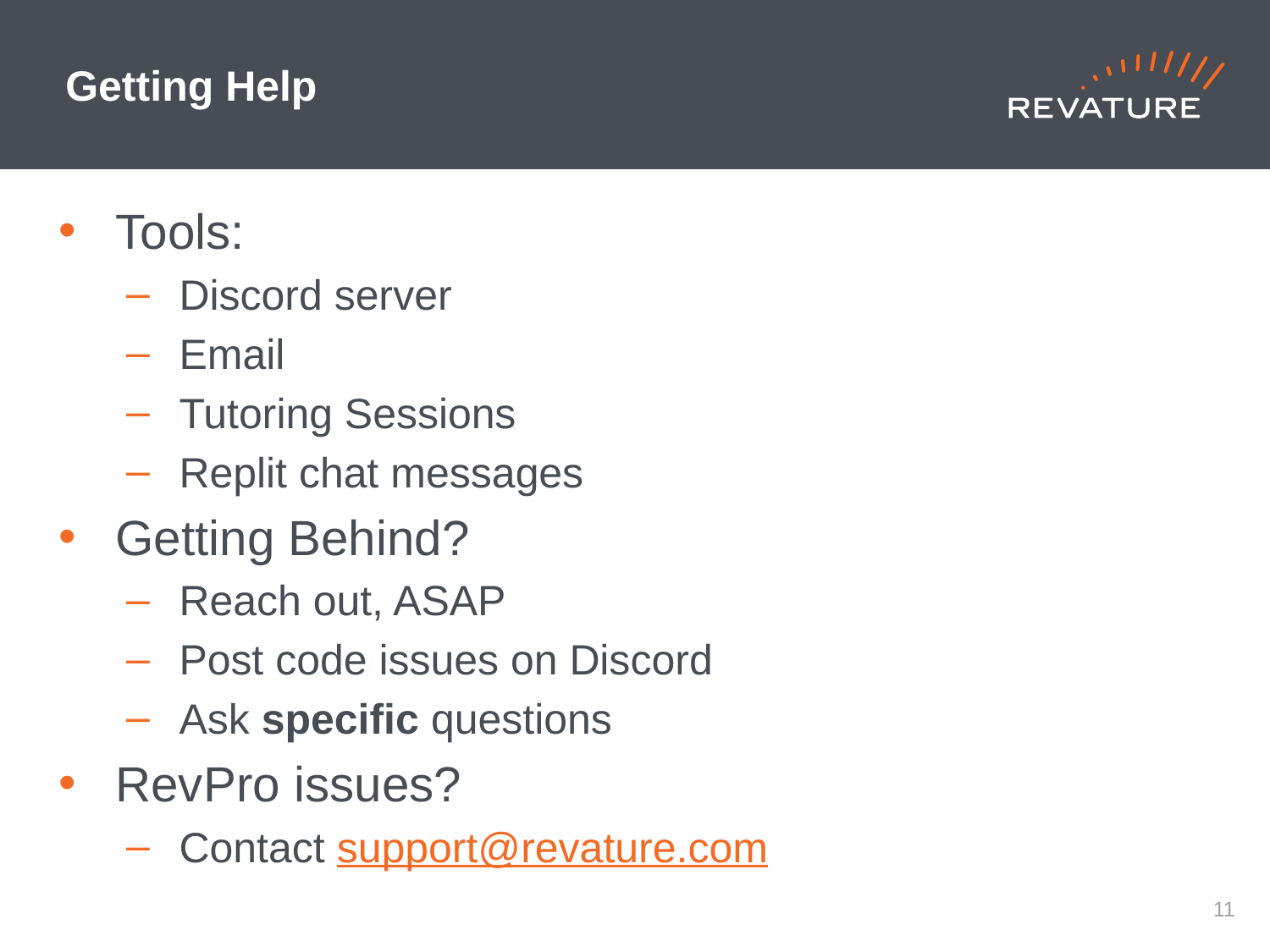

# Getting Help
Tools:
Discord server
Email
Tutoring Sessions
Replit chat messages
Getting Behind?
Reach out, ASAP
Post code issues on Discord
Ask specific questions
RevPro issues?
Contact support@revature.com
11